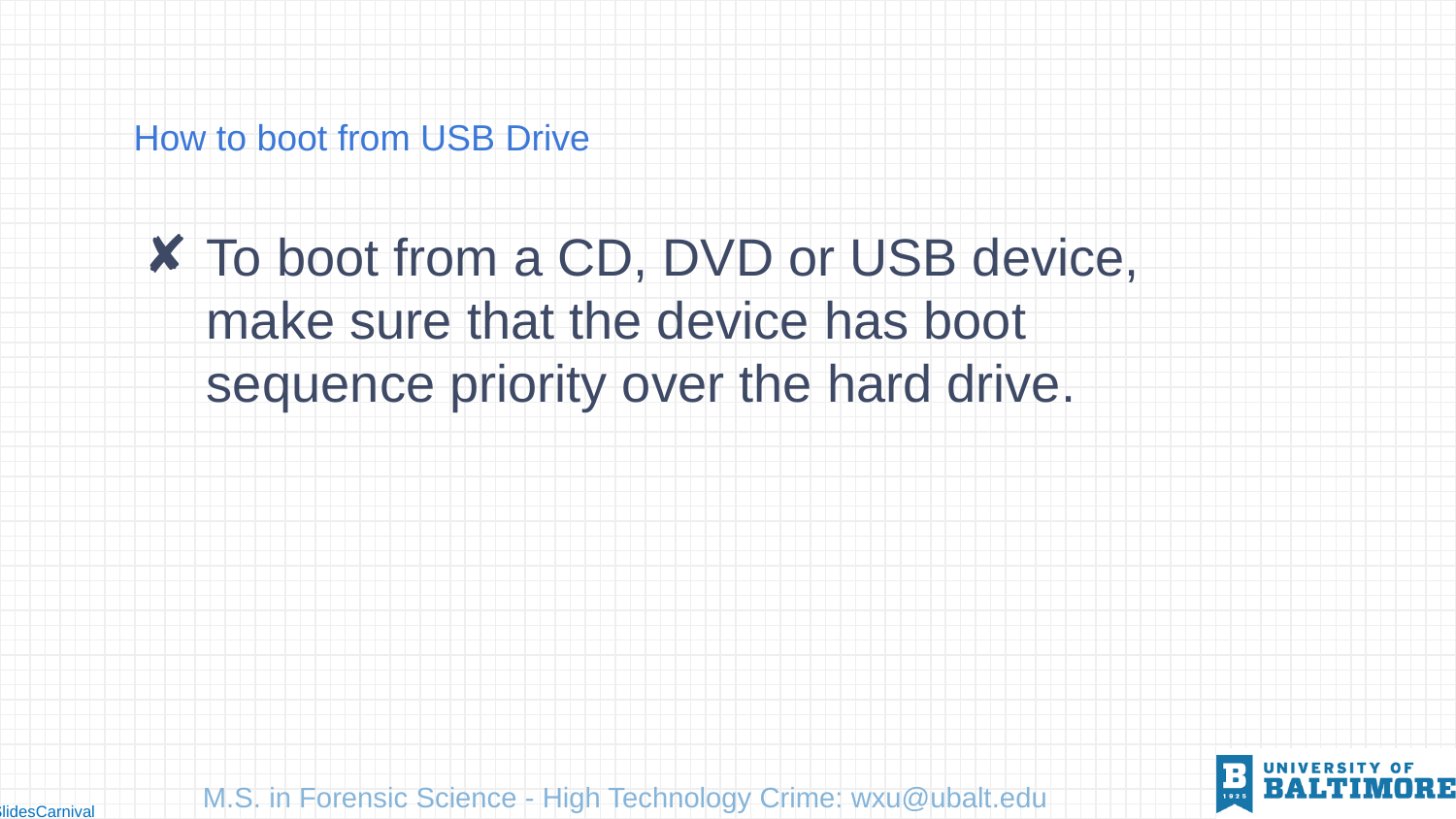

# How to boot from USB Drive
To boot from a CD, DVD or USB device, make sure that the device has boot sequence priority over the hard drive.